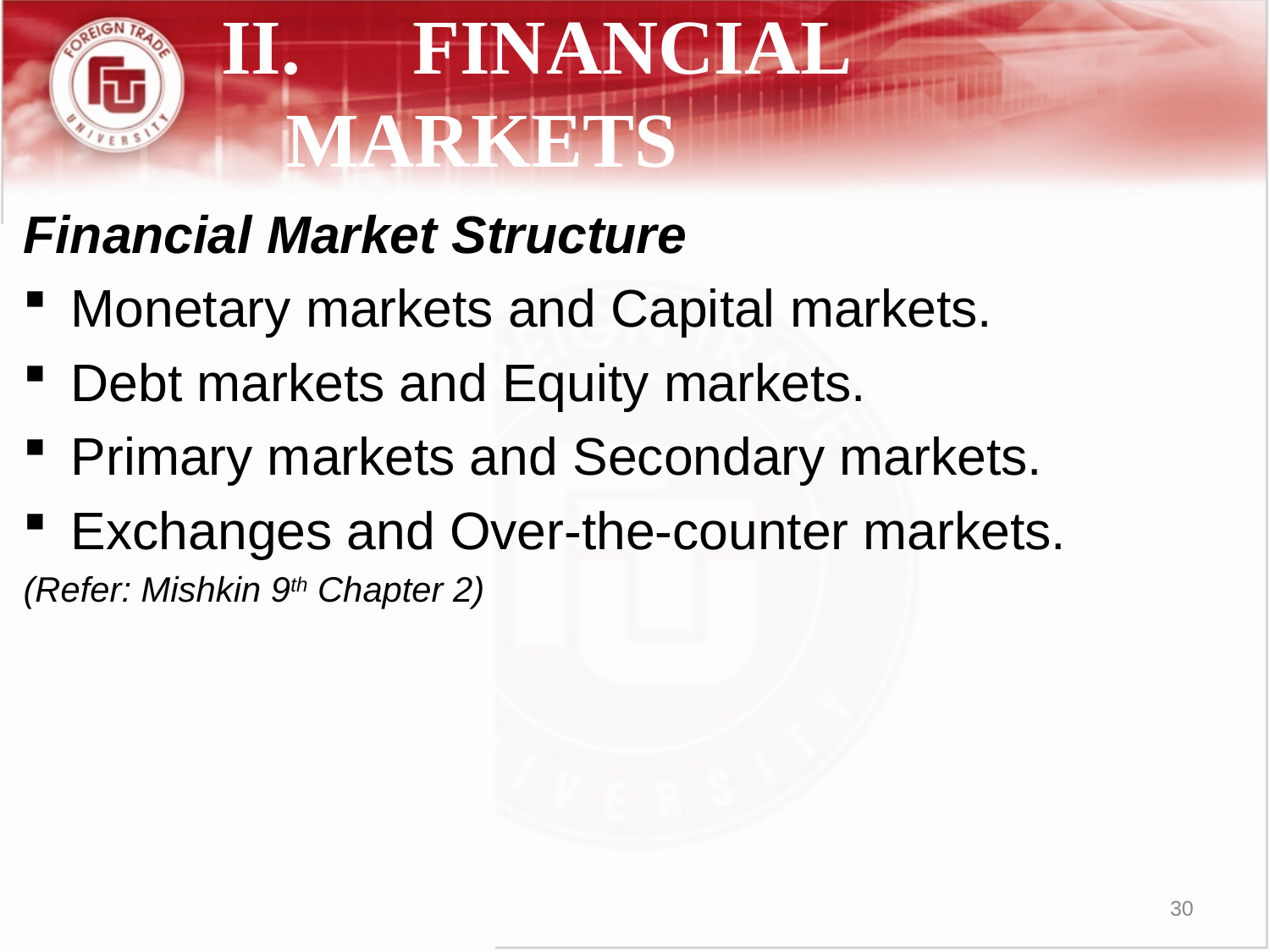

# II.	FINANCIAL MARKETS
Financial Market Structure
Monetary markets and Capital markets.
Debt markets and Equity markets.
Primary markets and Secondary markets.
Exchanges and Over-the-counter markets.
(Refer: Mishkin 9th Chapter 2)

30